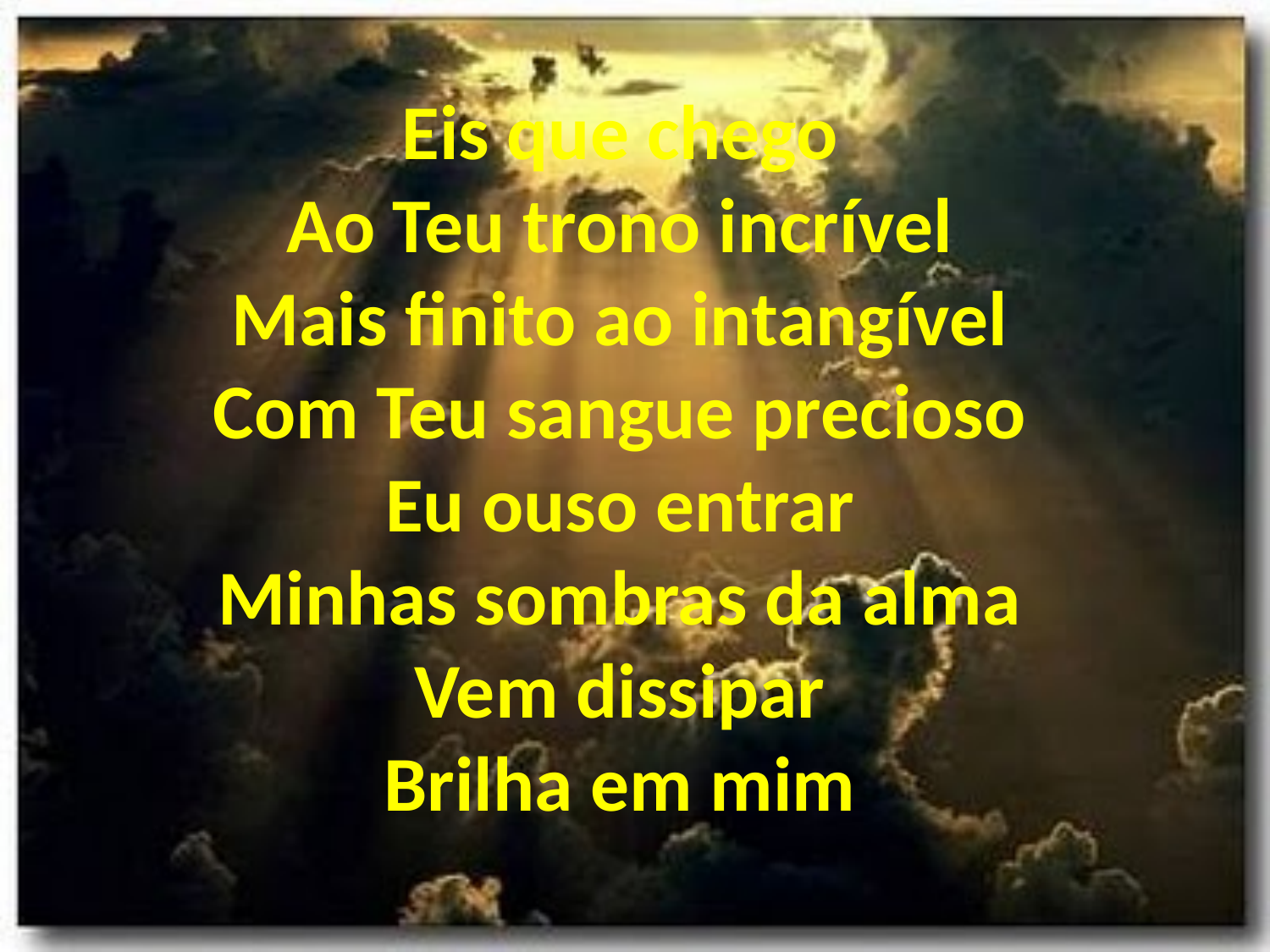

Eis que chego
Ao Teu trono incrível
Mais finito ao intangível
Com Teu sangue precioso
Eu ouso entrar
Minhas sombras da alma
Vem dissipar
Brilha em mim